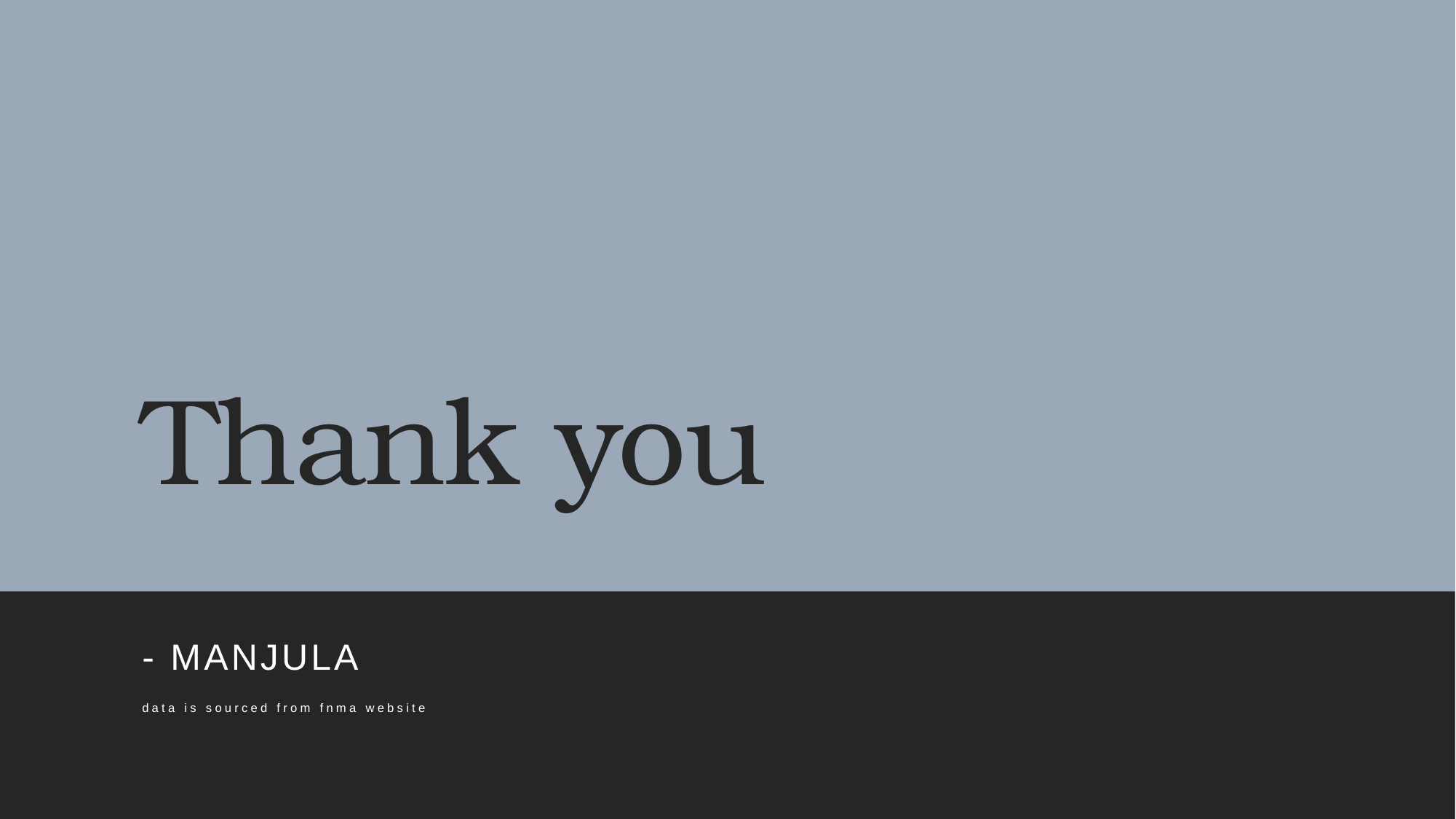

# Thank you

- Manjula
data is sourced from fnma website